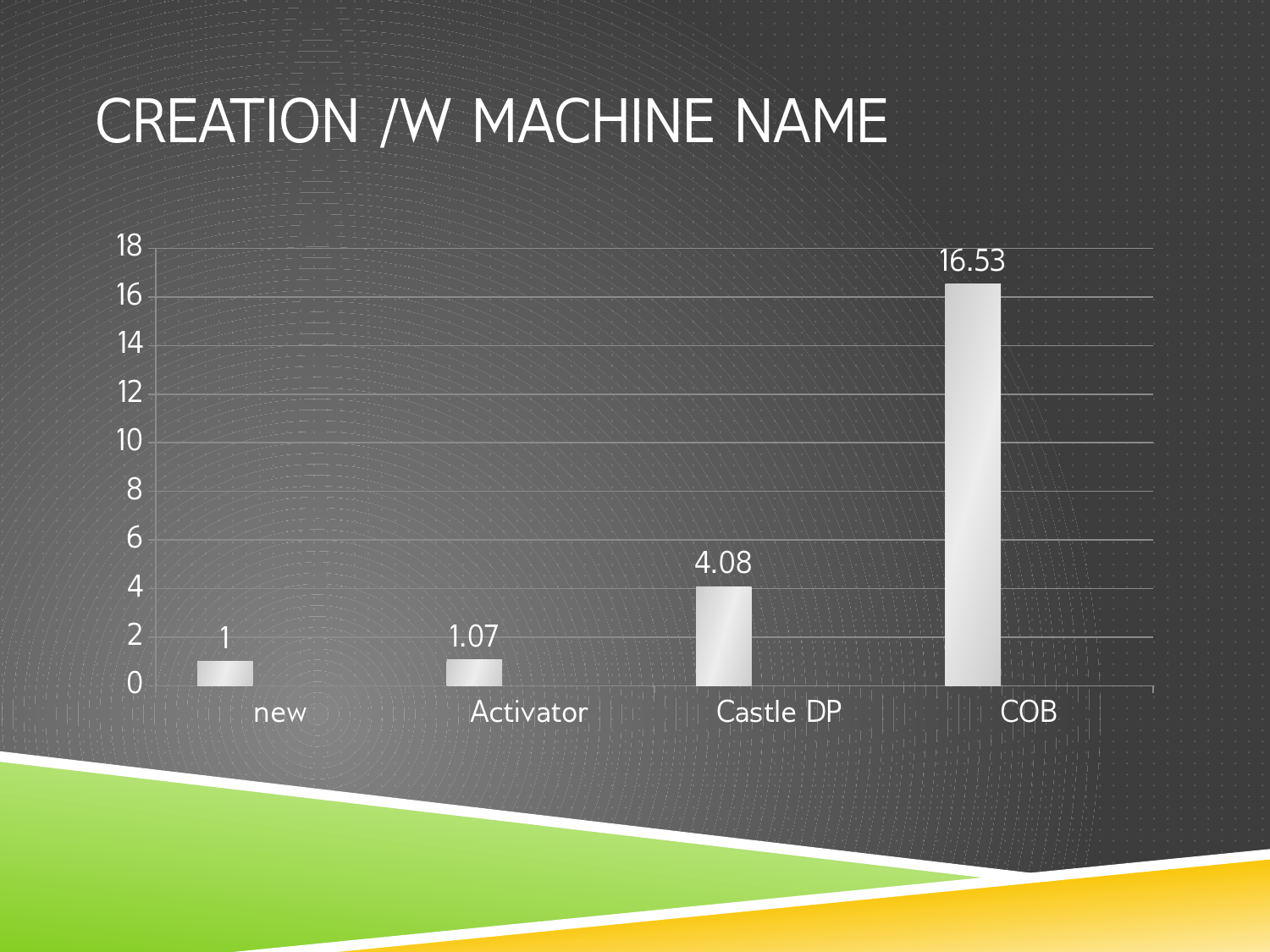

# Creation /w Machine Name

### Chart

| Category | Creation Costs | Column2 | Column1 |
|---|---|---|---|
| new | 1.0 | None | None |
| Activator | 1.07 | None | None |
| Castle DP | 4.08 | None | None |
| COB | 16.53 | None | None |